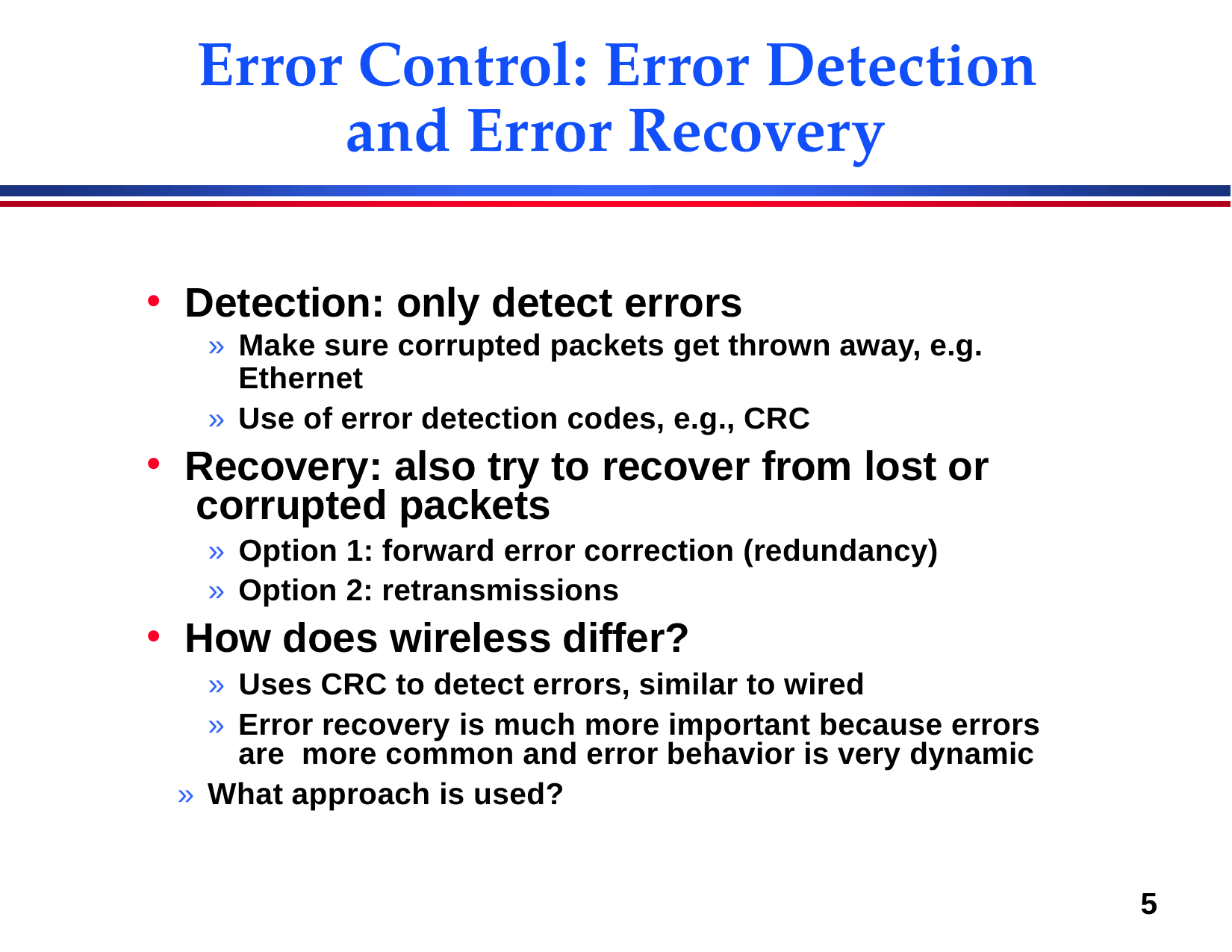

# Error Control: Error Detection  and Error Recovery
Detection: only detect errors
» Make sure corrupted packets get thrown away, e.g.
Ethernet
» Use of error detection codes, e.g., CRC
Recovery: also try to recover from lost or  corrupted packets
» Option 1: forward error correction (redundancy)
» Option 2: retransmissions
How does wireless differ?
» Uses CRC to detect errors, similar to wired
» Error recovery is much more important because errors are  more common and error behavior is very dynamic
» What approach is used?
5